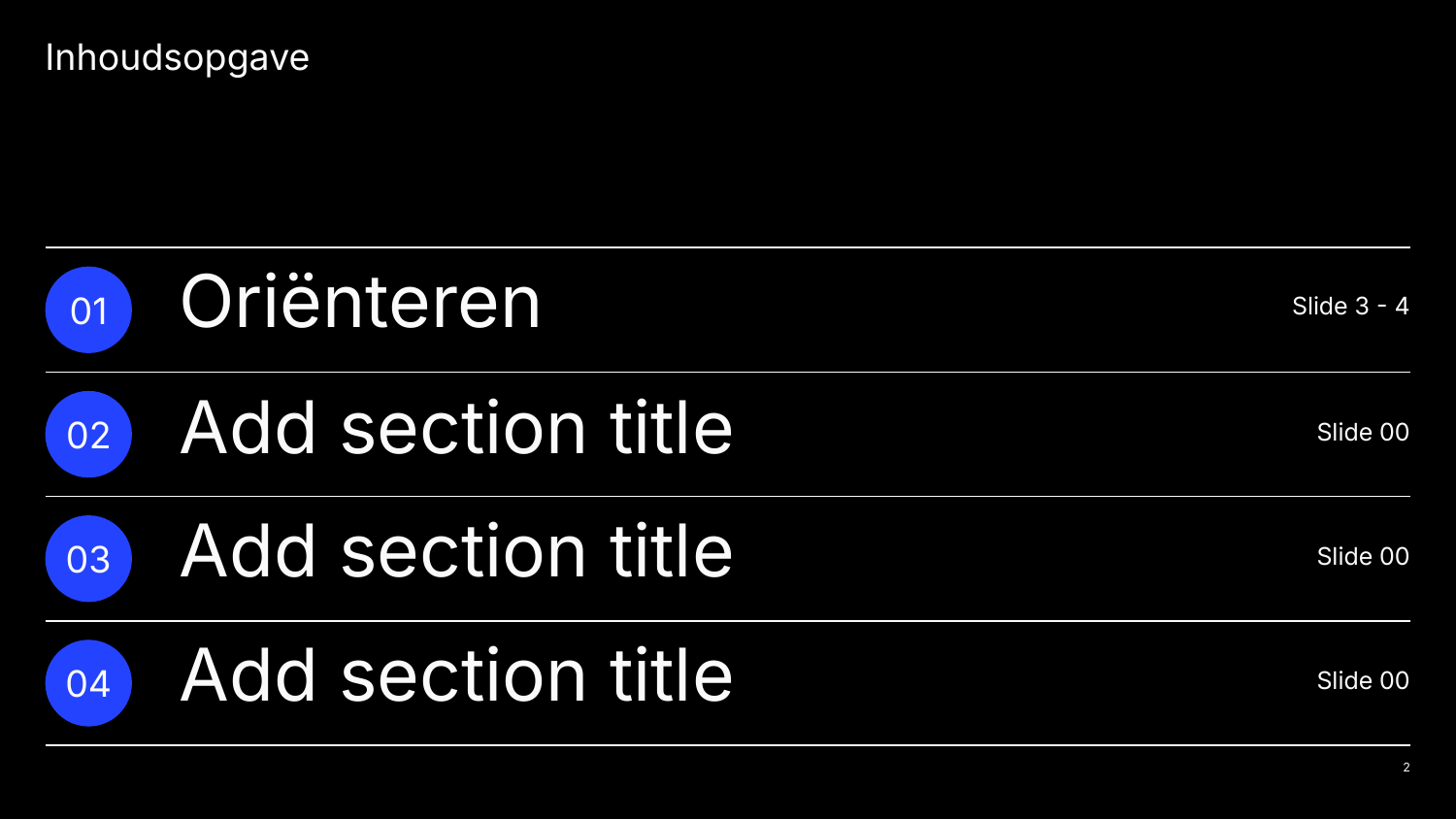

# Inhoudsopgave
Oriënteren
Slide 3 - 4
01
Add section title
Slide 00
02
Add section title
Slide 00
03
Add section title
Slide 00
04
2